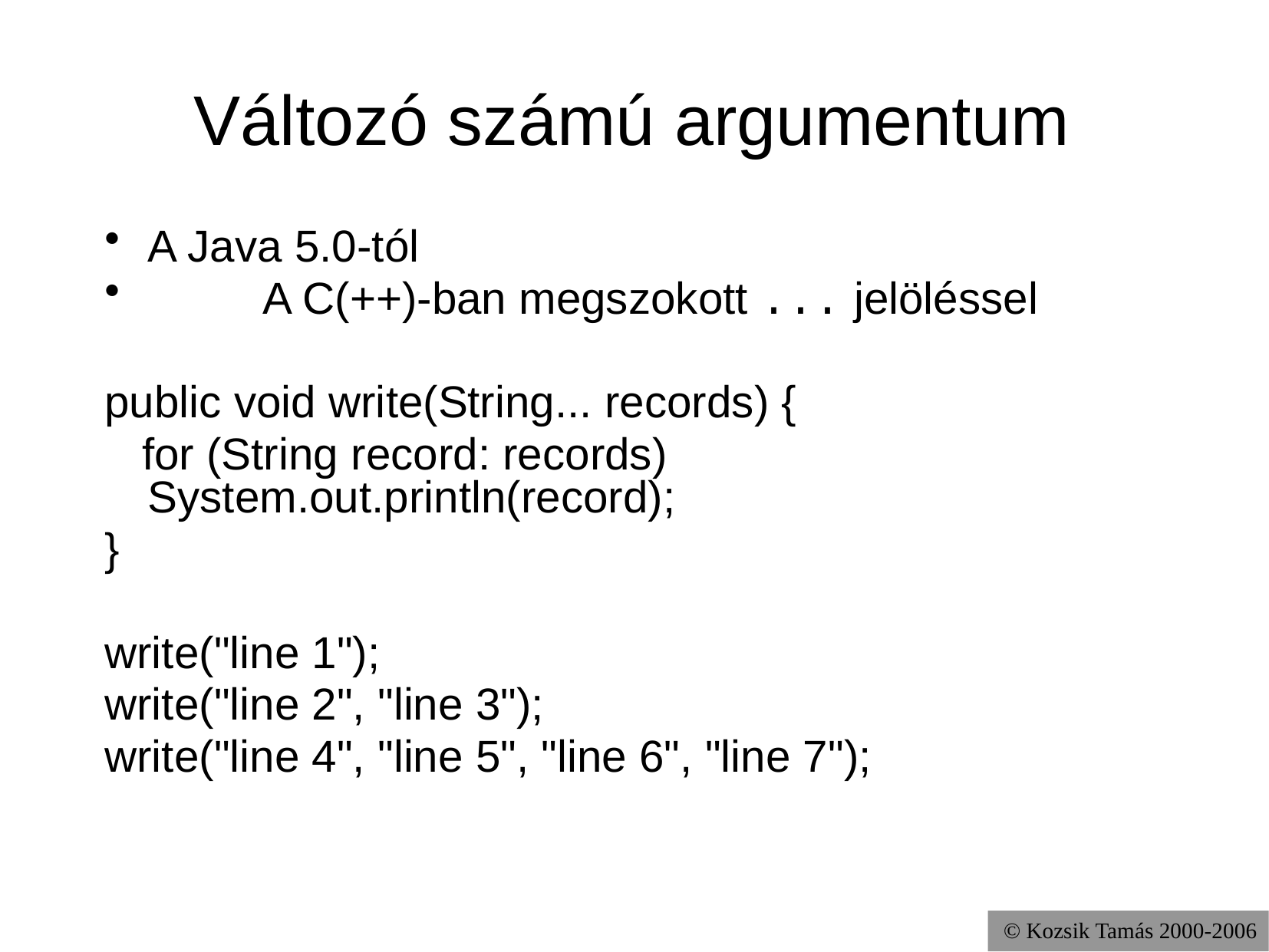

# Változó számú argumentum
A Java 5.0-tól
	A C(++)-ban megszokott ... jelöléssel

public void write(String... records) {
   for (String record: records)   System.out.println(record);
}

write("line 1");
write("line 2", "line 3");
write("line 4", "line 5", "line 6", "line 7");
© Kozsik Tamás 2000-2006